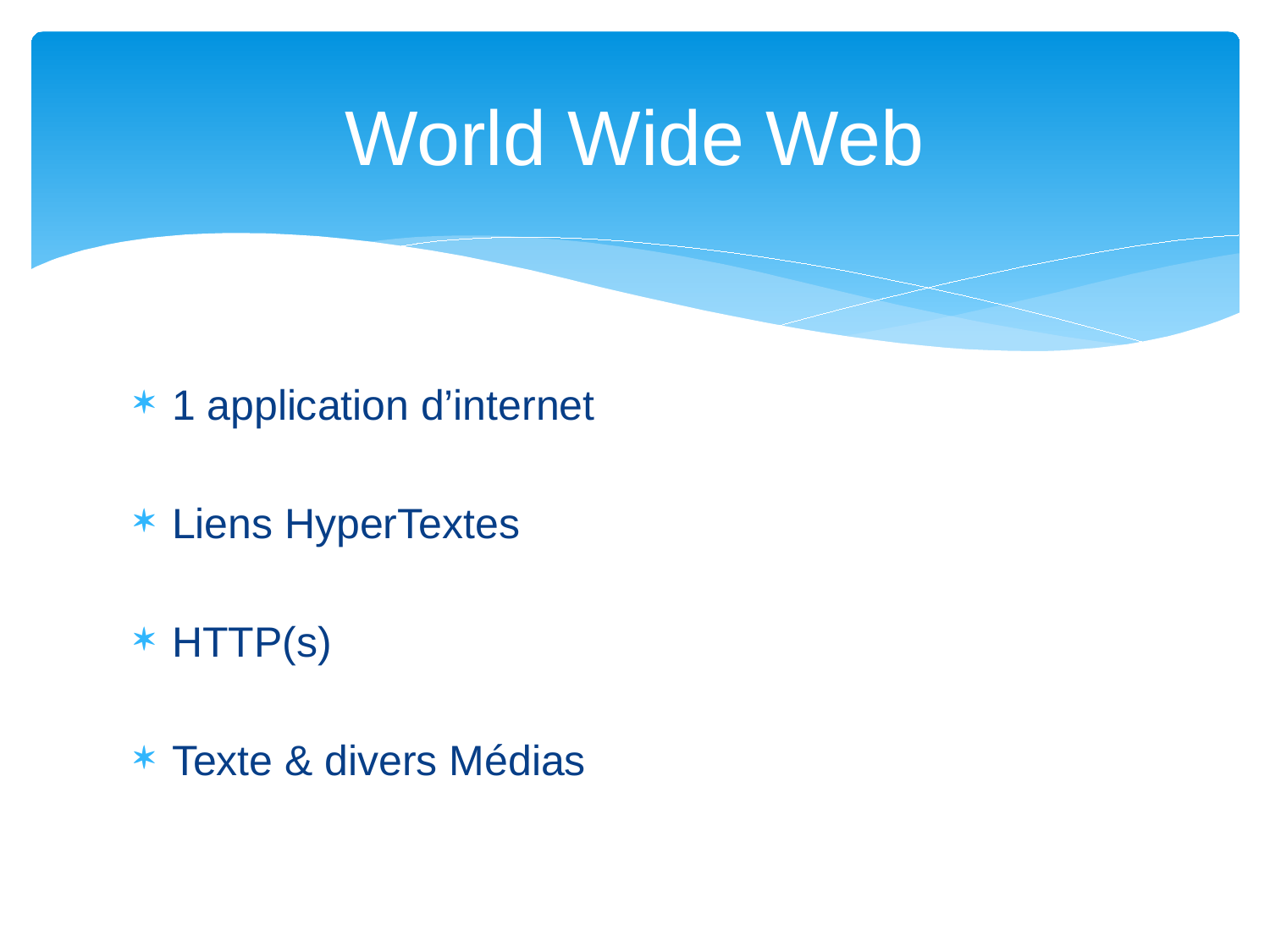

# World Wide Web
1 application d’internet

Liens HyperTextes

HTTP(s)

Texte & divers Médias